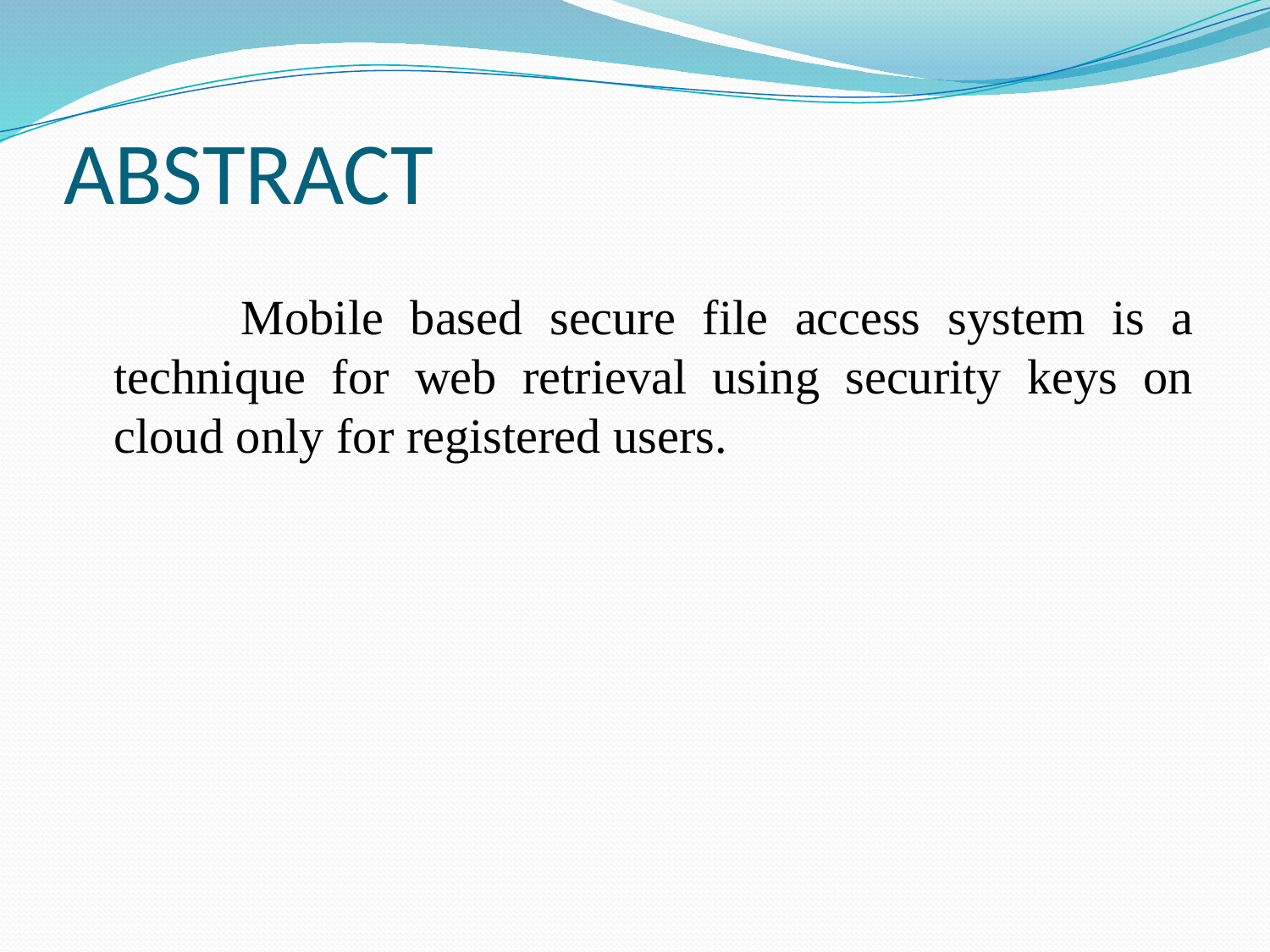

# ABSTRACT
		Mobile based secure file access system is a technique for web retrieval using security keys on cloud only for registered users.